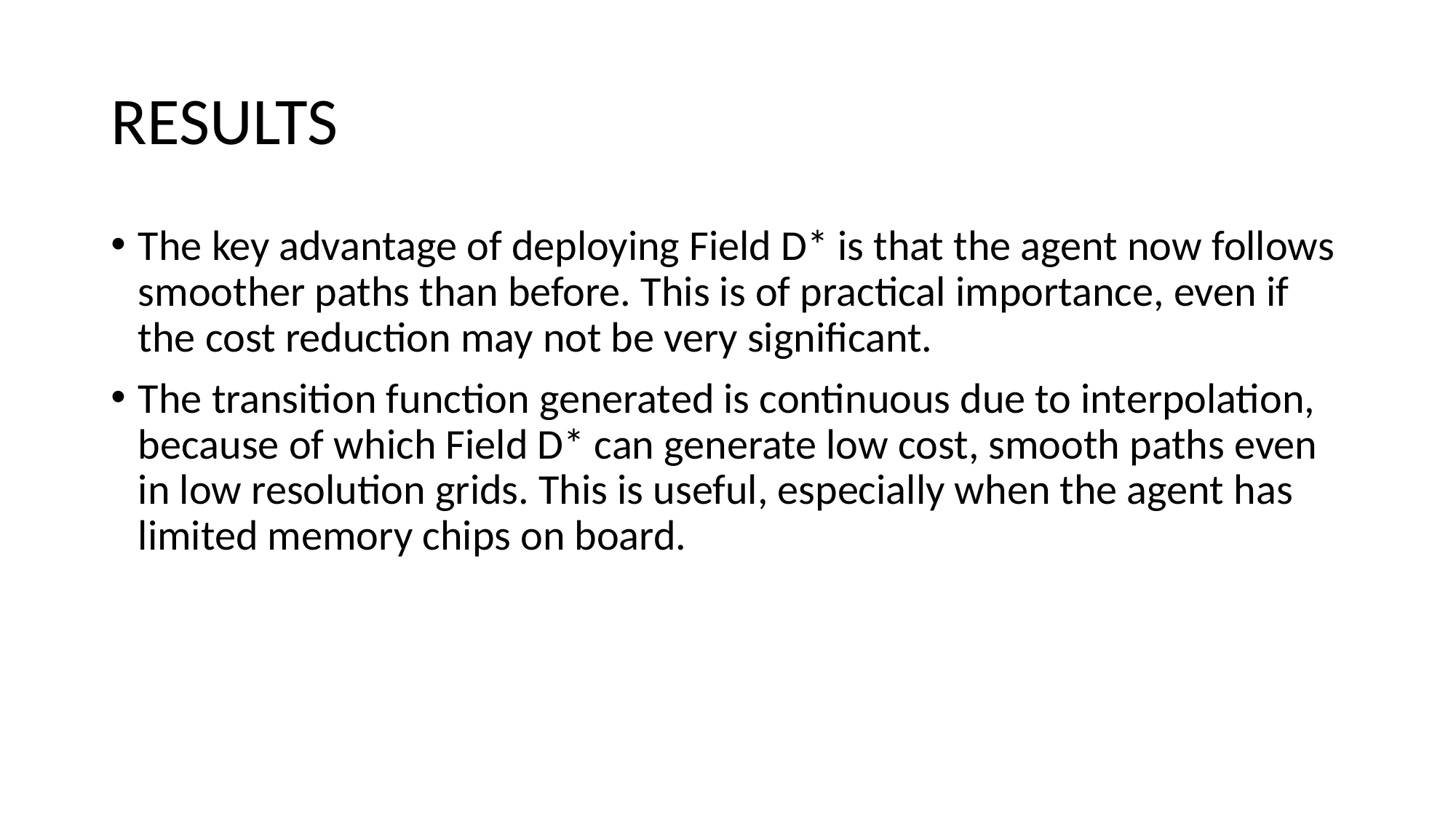

# RESULTS
The key advantage of deploying Field D* is that the agent now follows smoother paths than before. This is of practical importance, even if the cost reduction may not be very significant.
The transition function generated is continuous due to interpolation, because of which Field D* can generate low cost, smooth paths even in low resolution grids. This is useful, especially when the agent has limited memory chips on board.